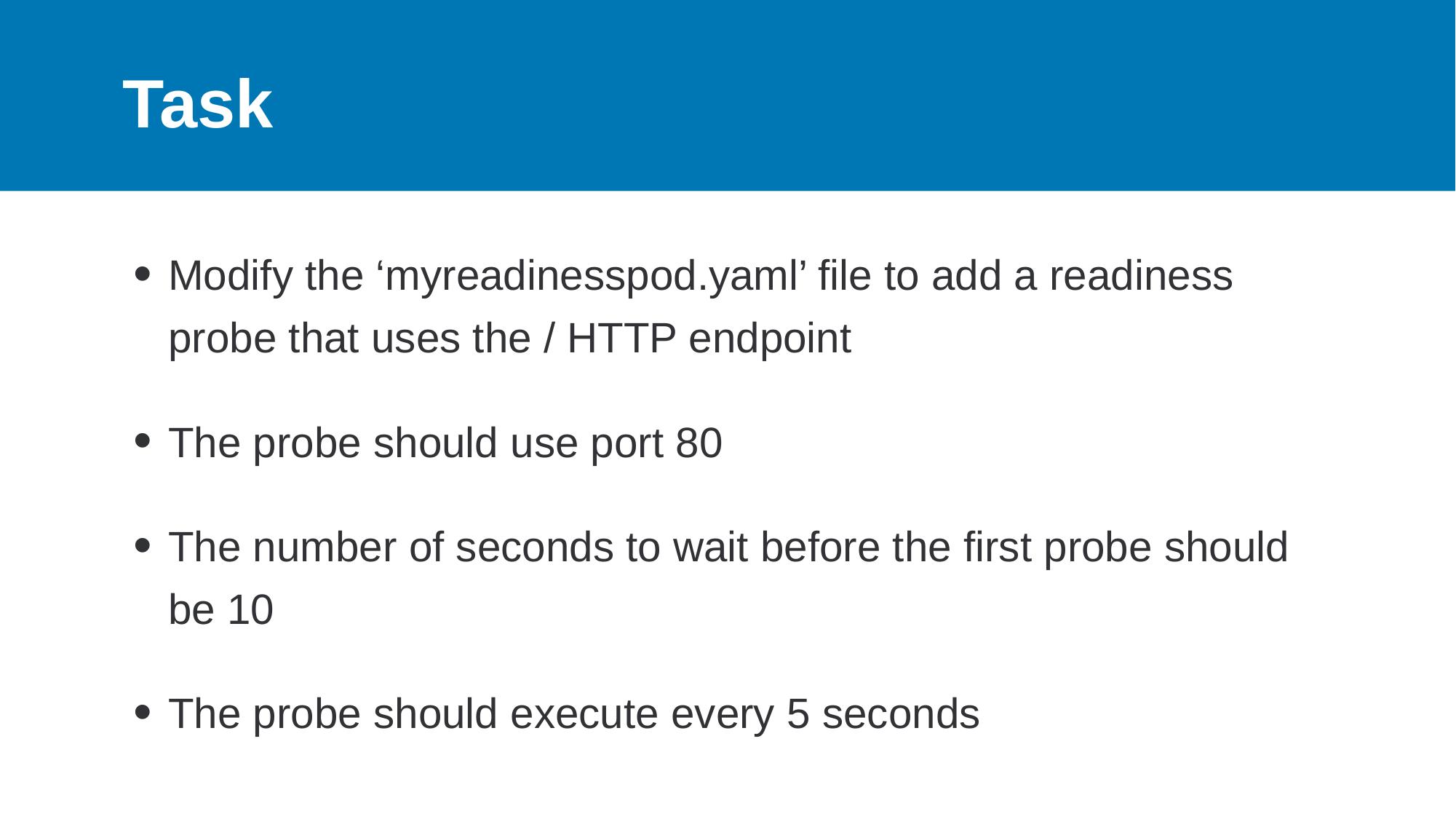

# Task
Modify the ‘myreadinesspod.yaml’ file to add a readiness probe that uses the / HTTP endpoint
The probe should use port 80
The number of seconds to wait before the first probe should be 10
The probe should execute every 5 seconds